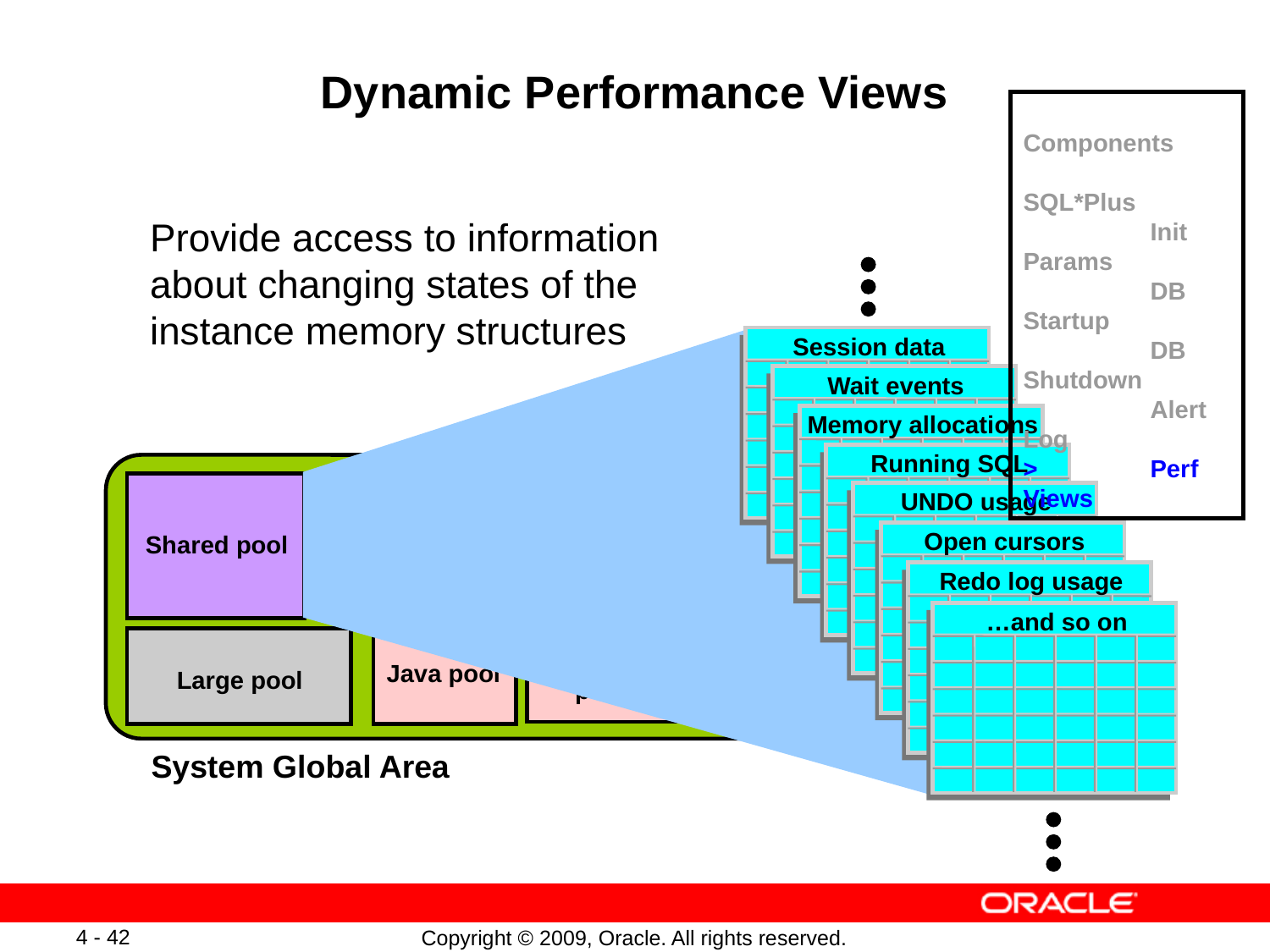

# Dynamic Performance Views
	Components
	SQL*Plus
	Init Params
	DB Startup
	DB Shutdown
	Alert Log
>	Perf Views
Provide access to information about changing states of the instance memory structures

Session data

Wait events

Memory allocations

Running SQL

Database
buffer
cache
Redo log
buffer

KEEP buffer pool
Shared pool
RECYCLE buffer pool

Streams pool
nK buffer cache
Java pool
Large pool
UNDO usage

Open cursors

Redo log usage

…and so on

System Global Area